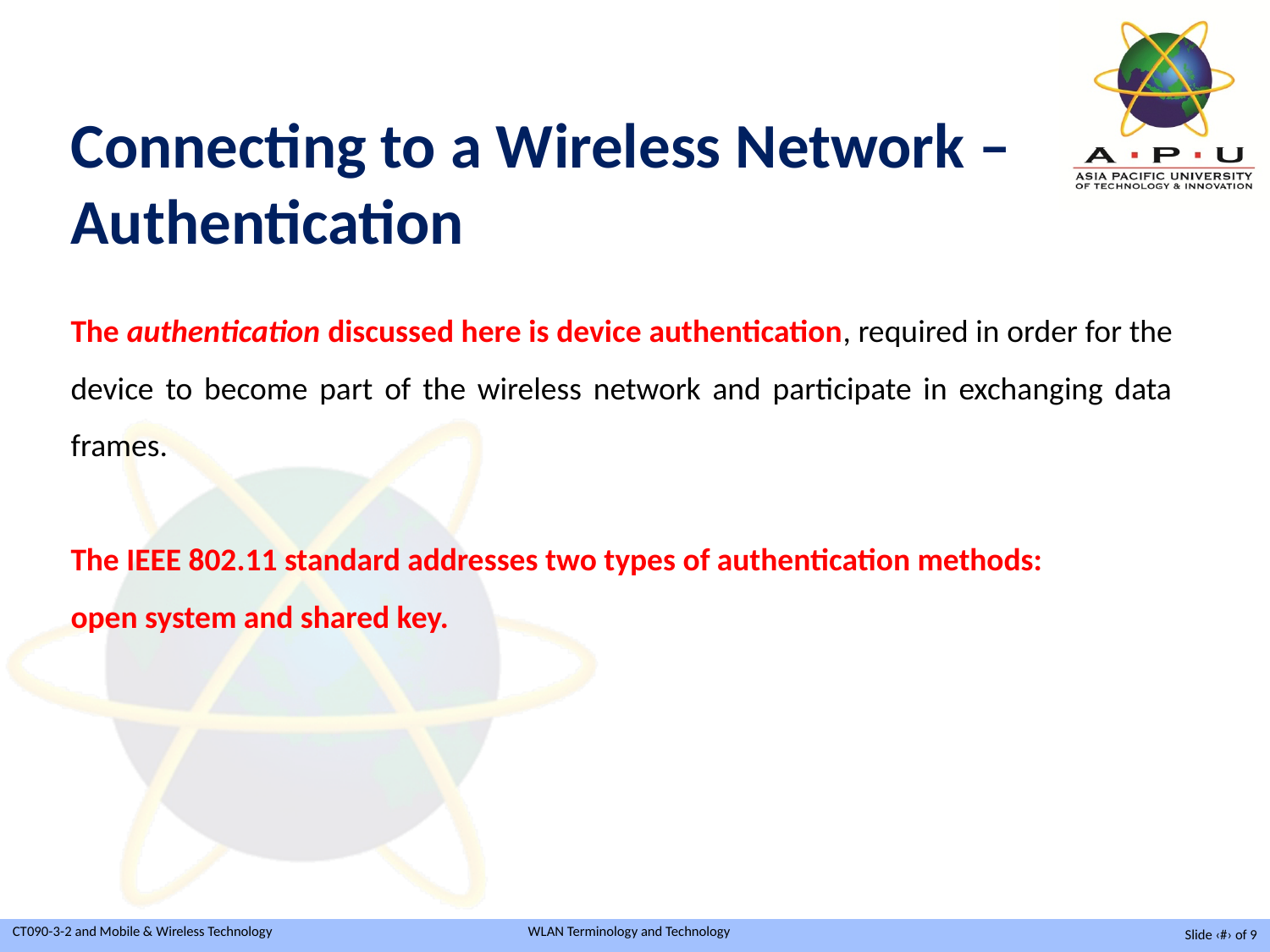

Connecting to a Wireless Network – Authentication
The authentication discussed here is device authentication, required in order for the device to become part of the wireless network and participate in exchanging data frames.

The IEEE 802.11 standard addresses two types of authentication methods:
open system and shared key.
Slide ‹#› of 9